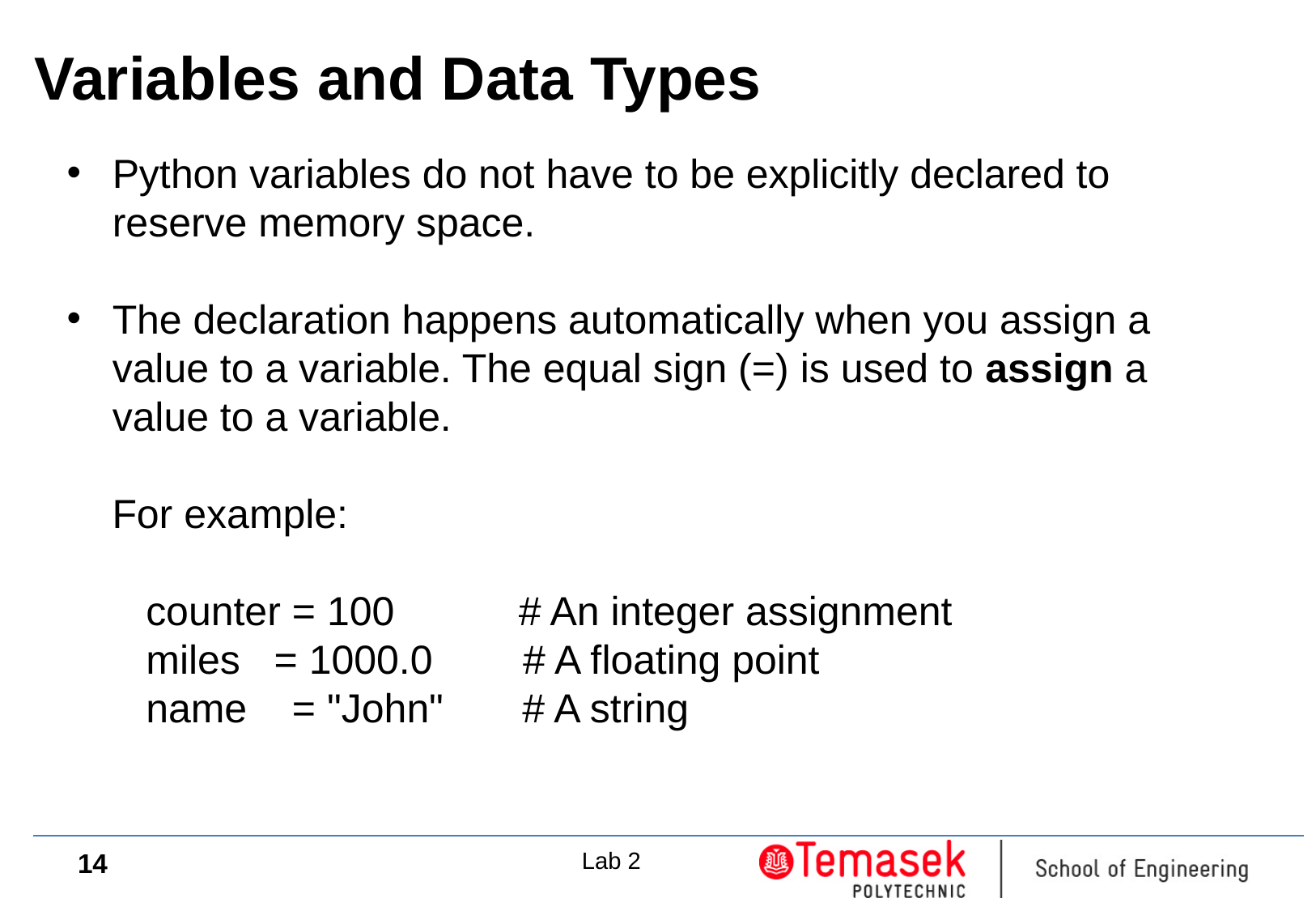

# Variables and Data Types
Python variables do not have to be explicitly declared to reserve memory space.

The declaration happens automatically when you assign a value to a variable. The equal sign (=) is used to assign a value to a variable.

    For example:

       counter = 100           # An integer assignment
       miles   = 1000.0        # A floating point
       name    = "John"       # A string